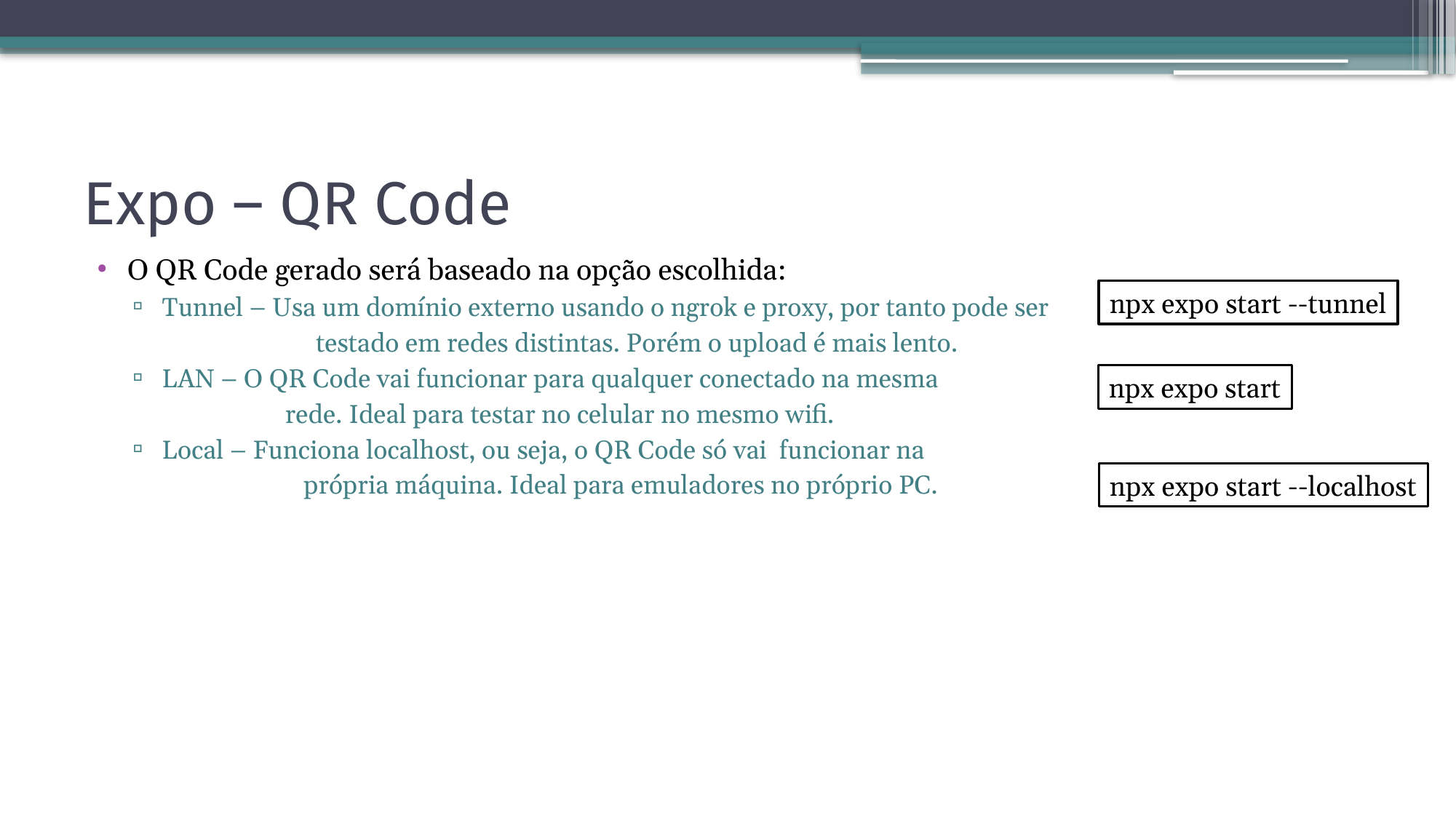

# Expo – QR Code
O QR Code gerado será baseado na opção escolhida:
Tunnel – Usa um domínio externo usando o ngrok e proxy, por tanto pode ser
	            testado em redes distintas. Porém o upload é mais lento.
LAN – O QR Code vai funcionar para qualquer conectado na mesma
	       rede. Ideal para testar no celular no mesmo wifi.
Local – Funciona localhost, ou seja, o QR Code só vai  funcionar na
	          própria máquina. Ideal para emuladores no próprio PC.

npx expo start --tunnel
npx expo start
npx expo start --localhost